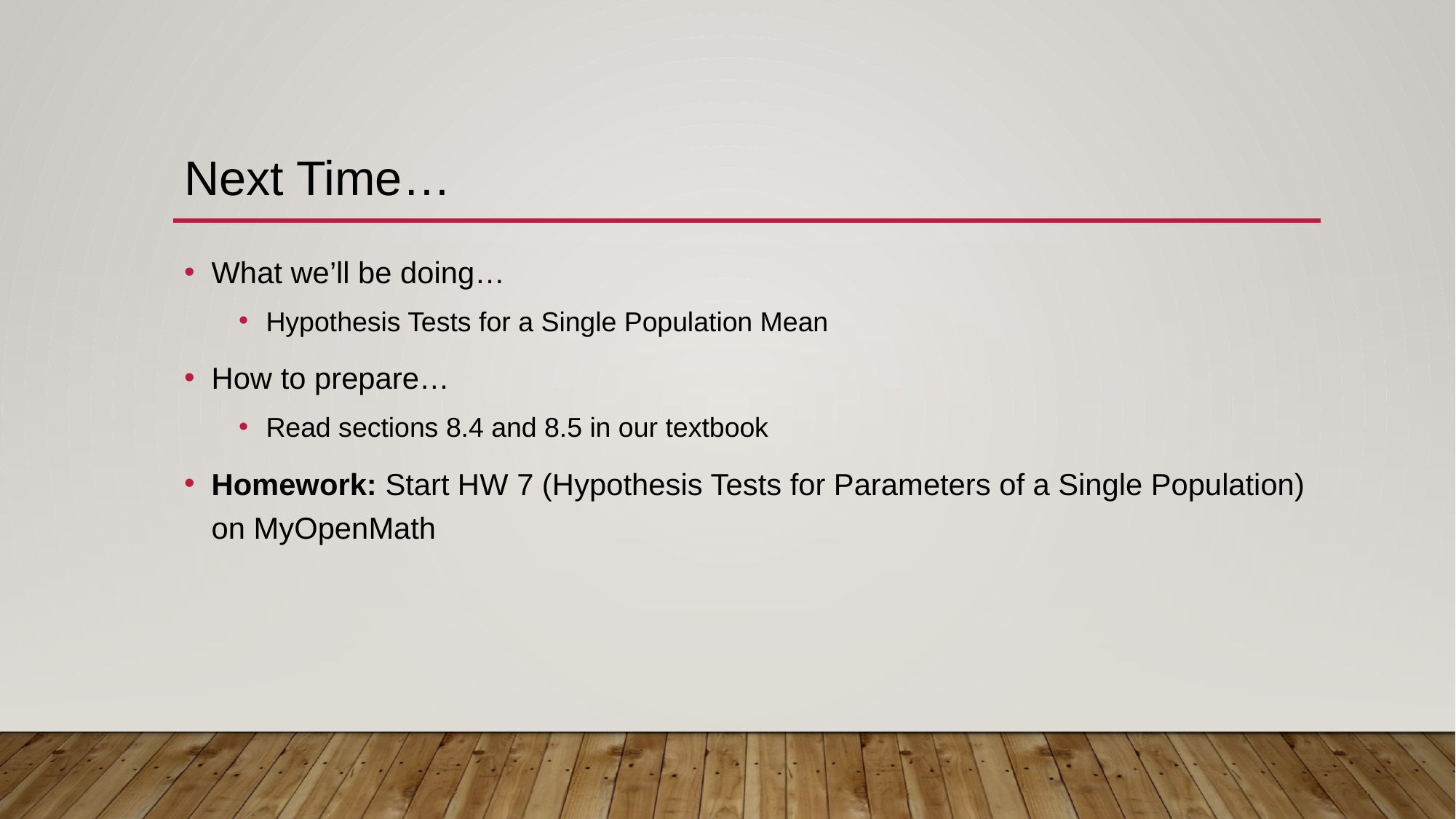

# Next Time…
What we’ll be doing…
Hypothesis Tests for a Single Population Mean
How to prepare…
Read sections 8.4 and 8.5 in our textbook
Homework: Start HW 7 (Hypothesis Tests for Parameters of a Single Population) on MyOpenMath